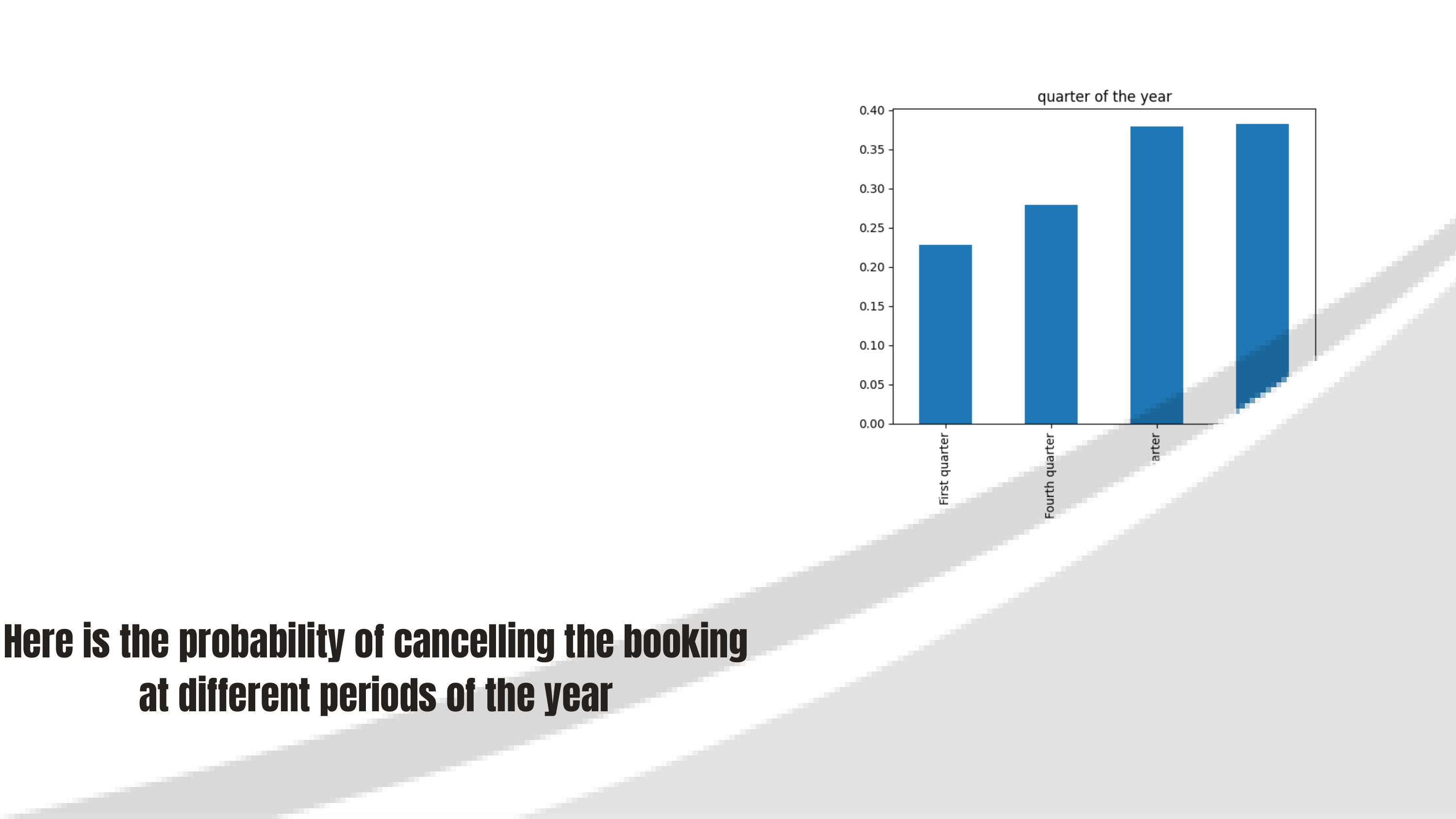

Here is the probability of cancelling the booking
at different periods of the year